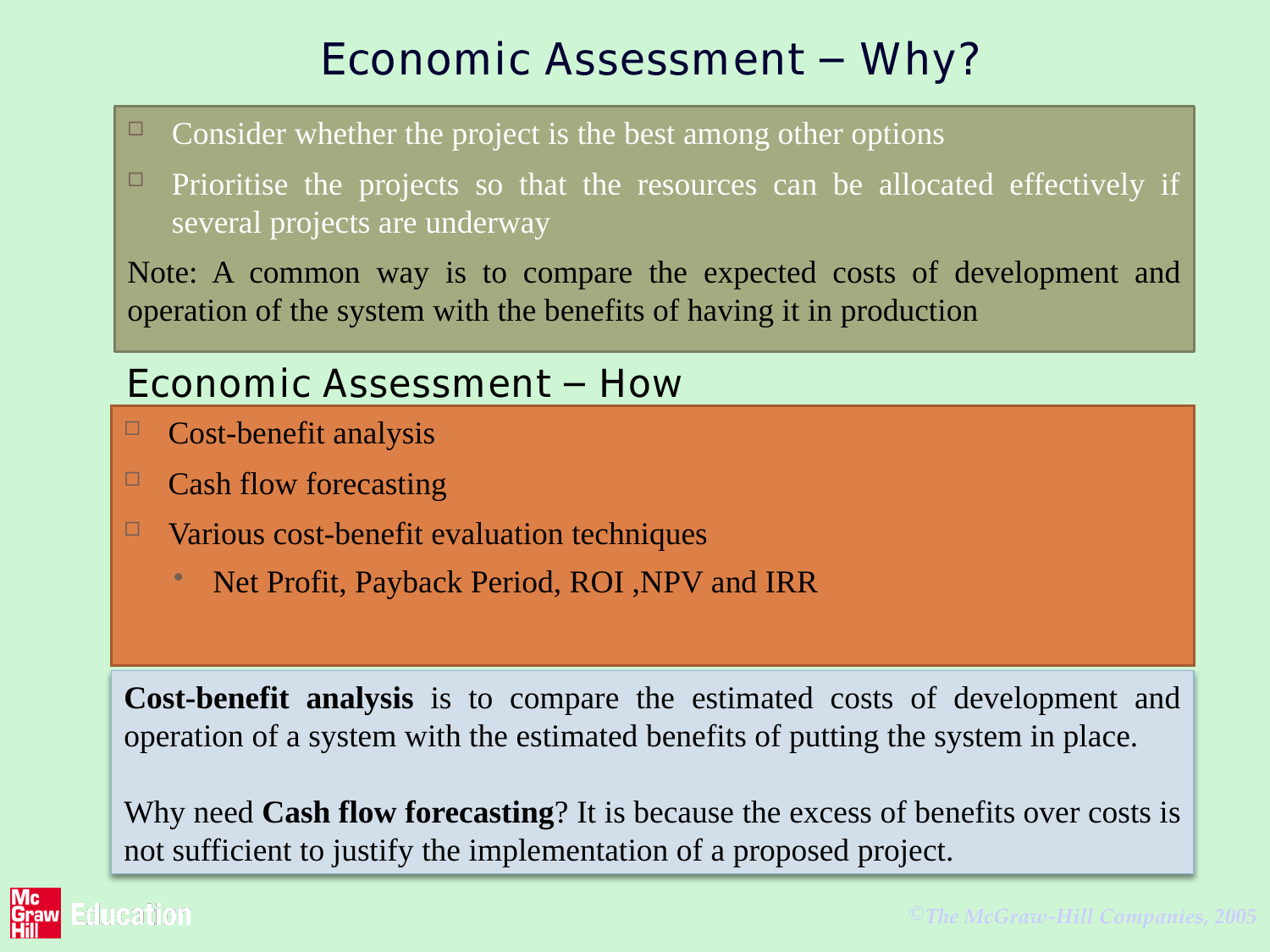

# Economic Assessment – Why?
Consider whether the project is the best among other options
Prioritise the projects so that the resources can be allocated effectively if several projects are underway
Note: A common way is to compare the expected costs of development and operation of the system with the benefits of having it in production

Economic Assessment – How
Cost-benefit analysis
Cash flow forecasting
Various cost-benefit evaluation techniques
Net Profit, Payback Period, ROI ,NPV and IRR
Cost-benefit analysis is to compare the estimated costs of development and operation of a system with the estimated benefits of putting the system in place.

Why need Cash flow forecasting? It is because the excess of benefits over costs is not sufficient to justify the implementation of a proposed project.